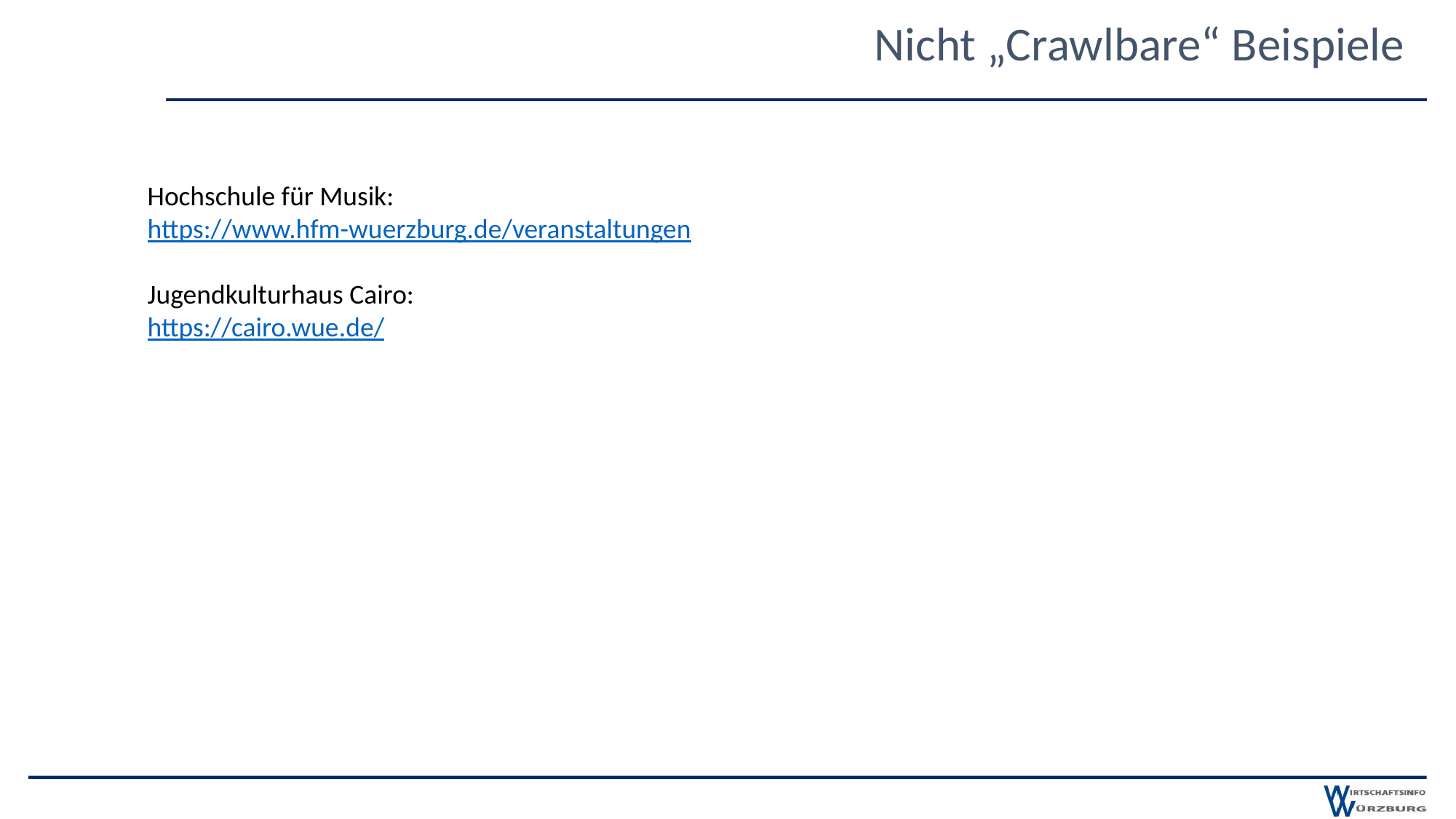

# Nicht „Crawlbare“ Beispiele
Hochschule für Musik:
https://www.hfm-wuerzburg.de/veranstaltungen

Jugendkulturhaus Cairo:
https://cairo.wue.de/